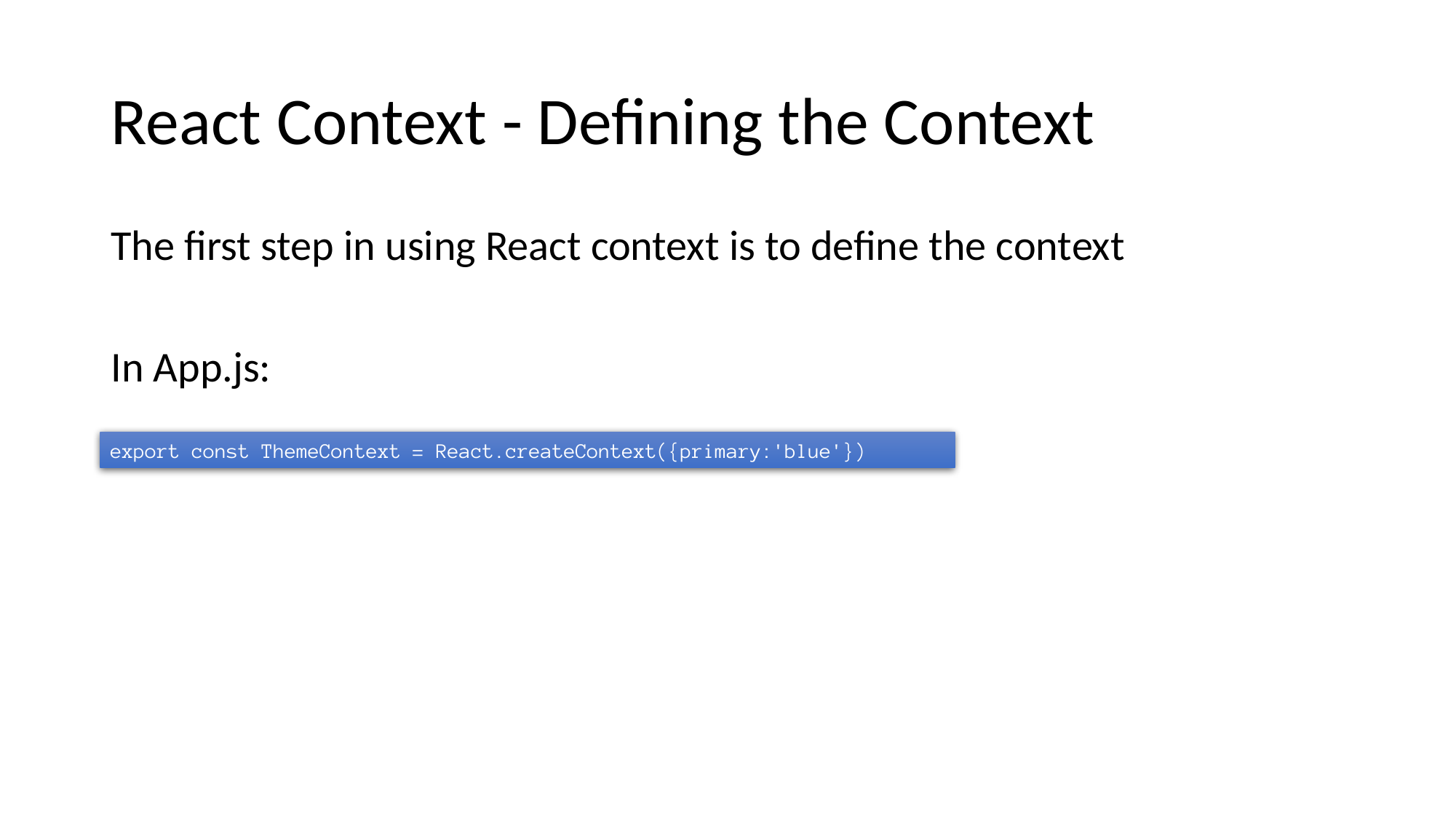

# React Context - Defining the Context
The first step in using React context is to define the context

In App.js:
export const ThemeContext = React.createContext({primary:'blue'})